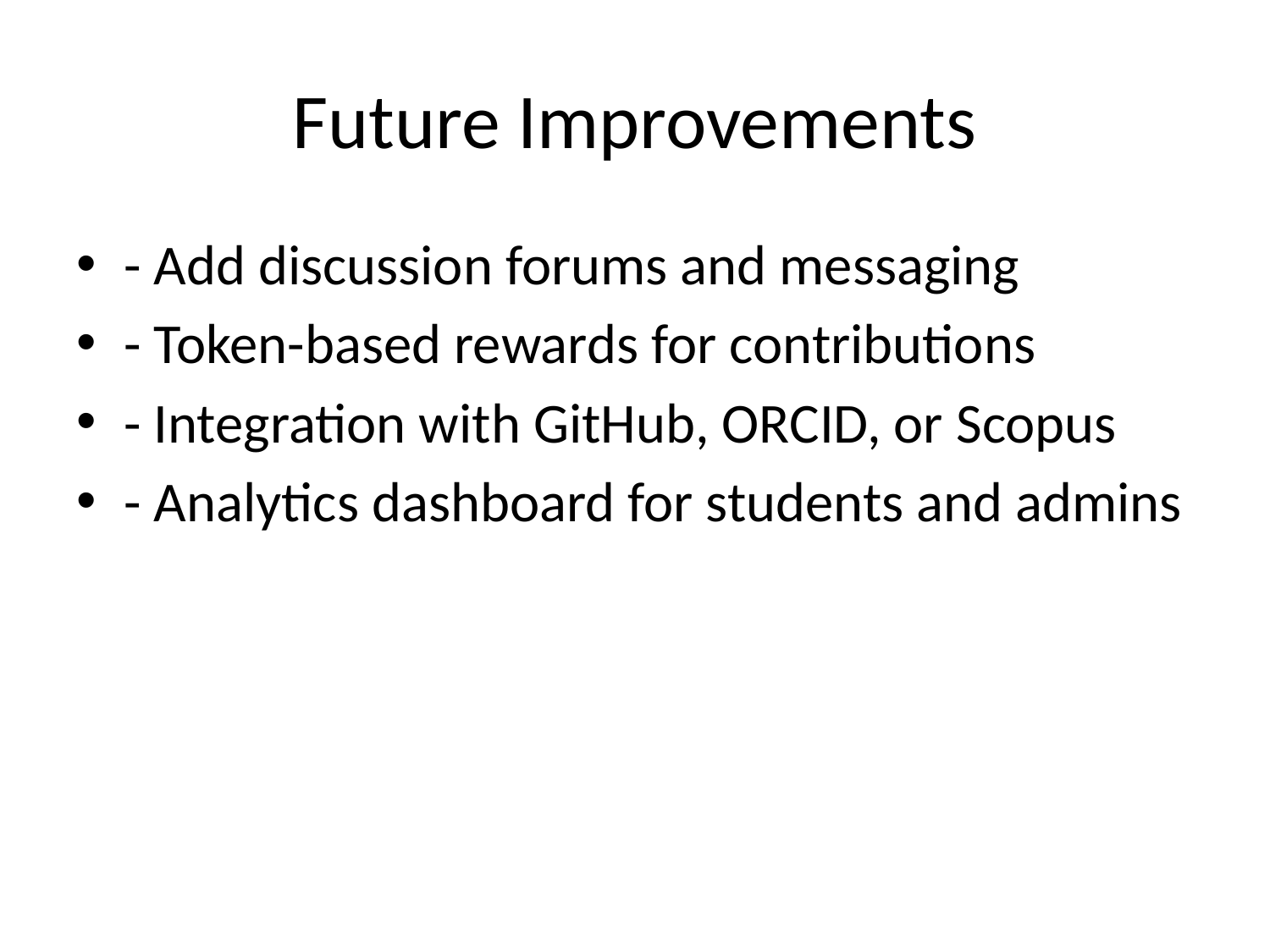

# Future Improvements
- Add discussion forums and messaging
- Token-based rewards for contributions
- Integration with GitHub, ORCID, or Scopus
- Analytics dashboard for students and admins